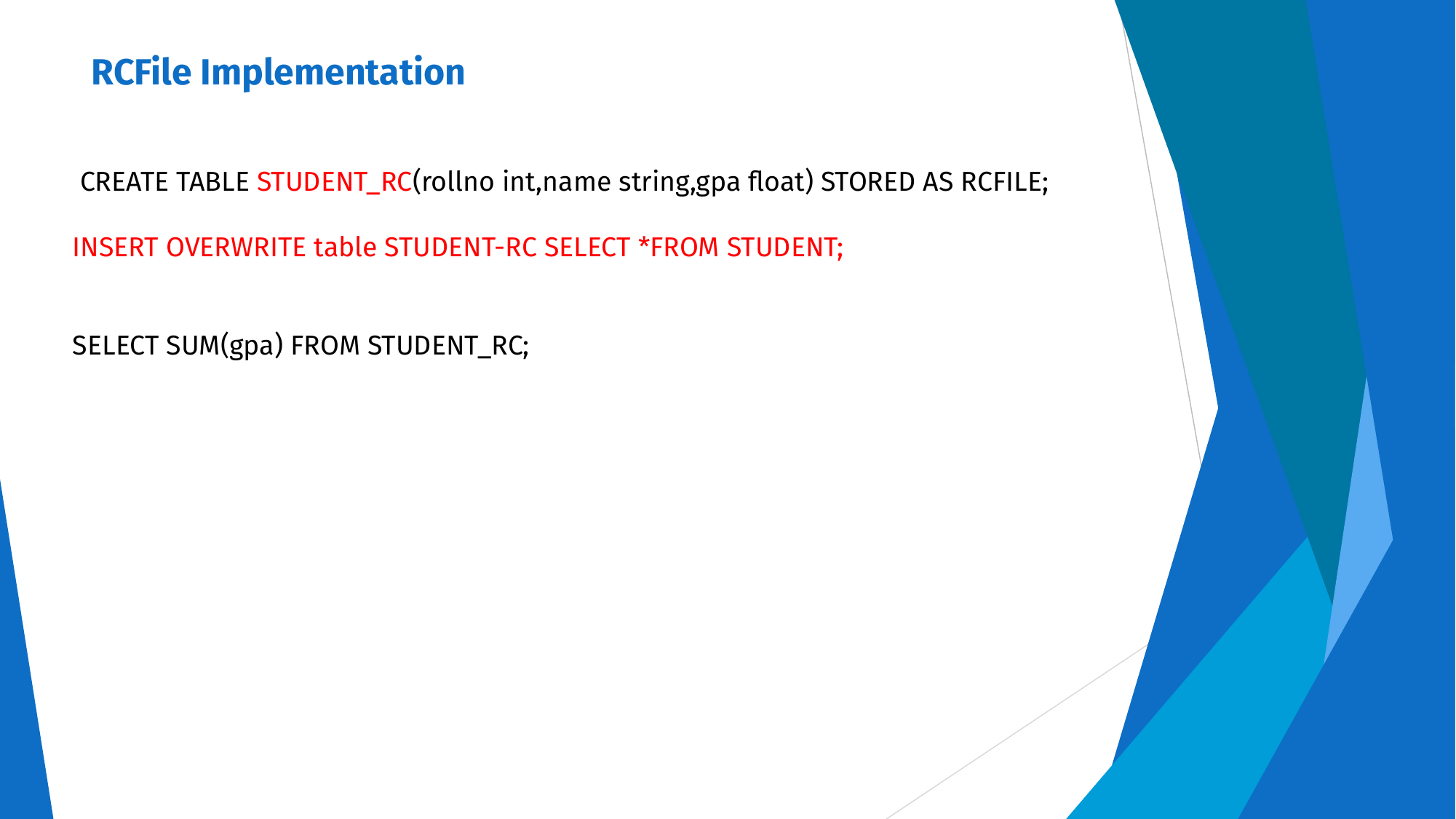

# RCFile Implementation
 CREATE TABLE STUDENT_RC(rollno int,name string,gpa float) STORED AS RCFILE;

INSERT OVERWRITE table STUDENT-RC SELECT *FROM STUDENT;

SELECT SUM(gpa) FROM STUDENT_RC;